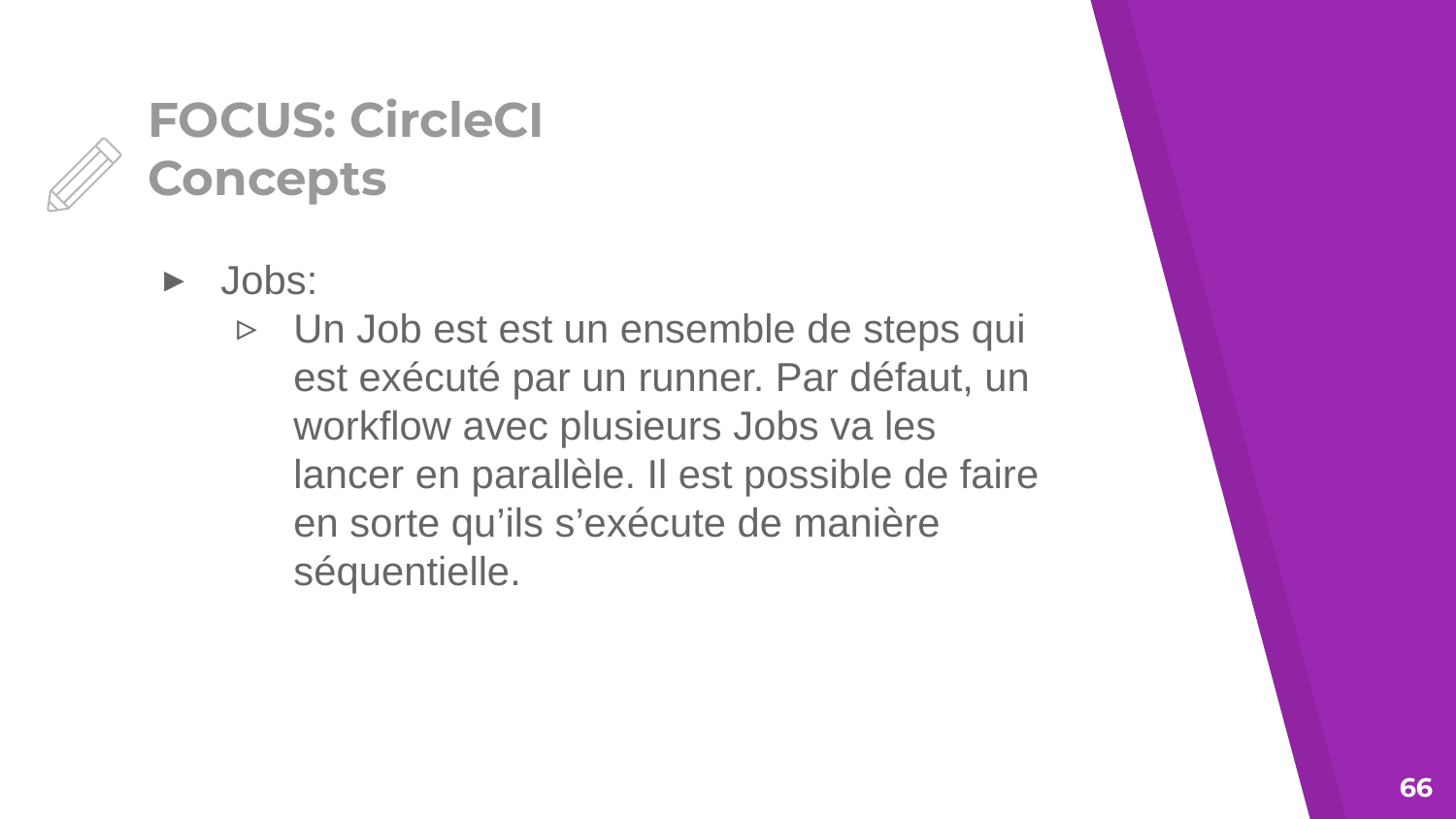

# FOCUS: CircleCI
Concepts
Jobs:
Un Job est est un ensemble de steps qui est exécuté par un runner. Par défaut, un workflow avec plusieurs Jobs va les lancer en parallèle. Il est possible de faire en sorte qu’ils s’exécute de manière séquentielle.
66